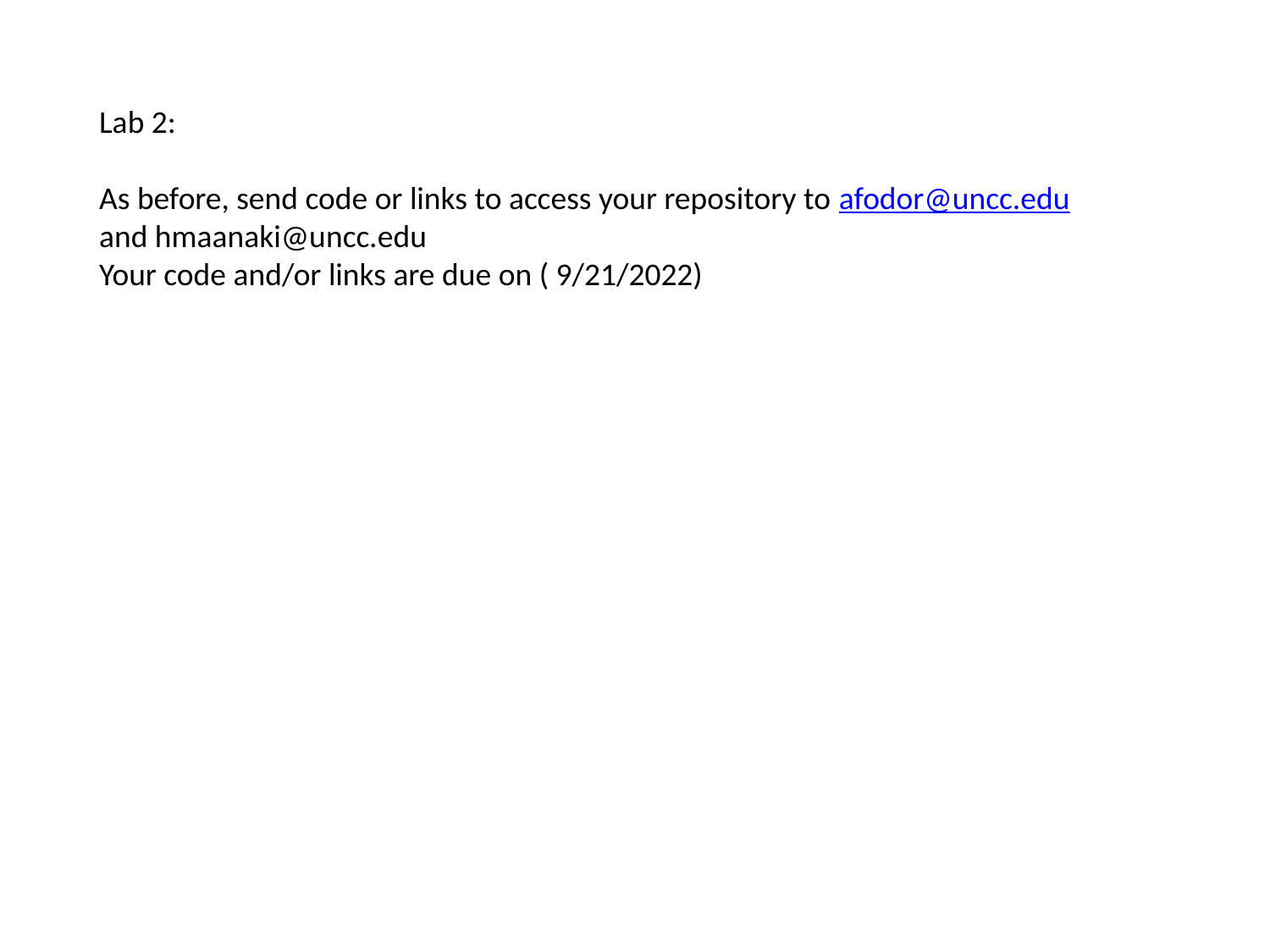

Lab 2:

As before, send code or links to access your repository to afodor@uncc.edu
and hmaanaki@uncc.edu
Your code and/or links are due on ( 9/21/2022)